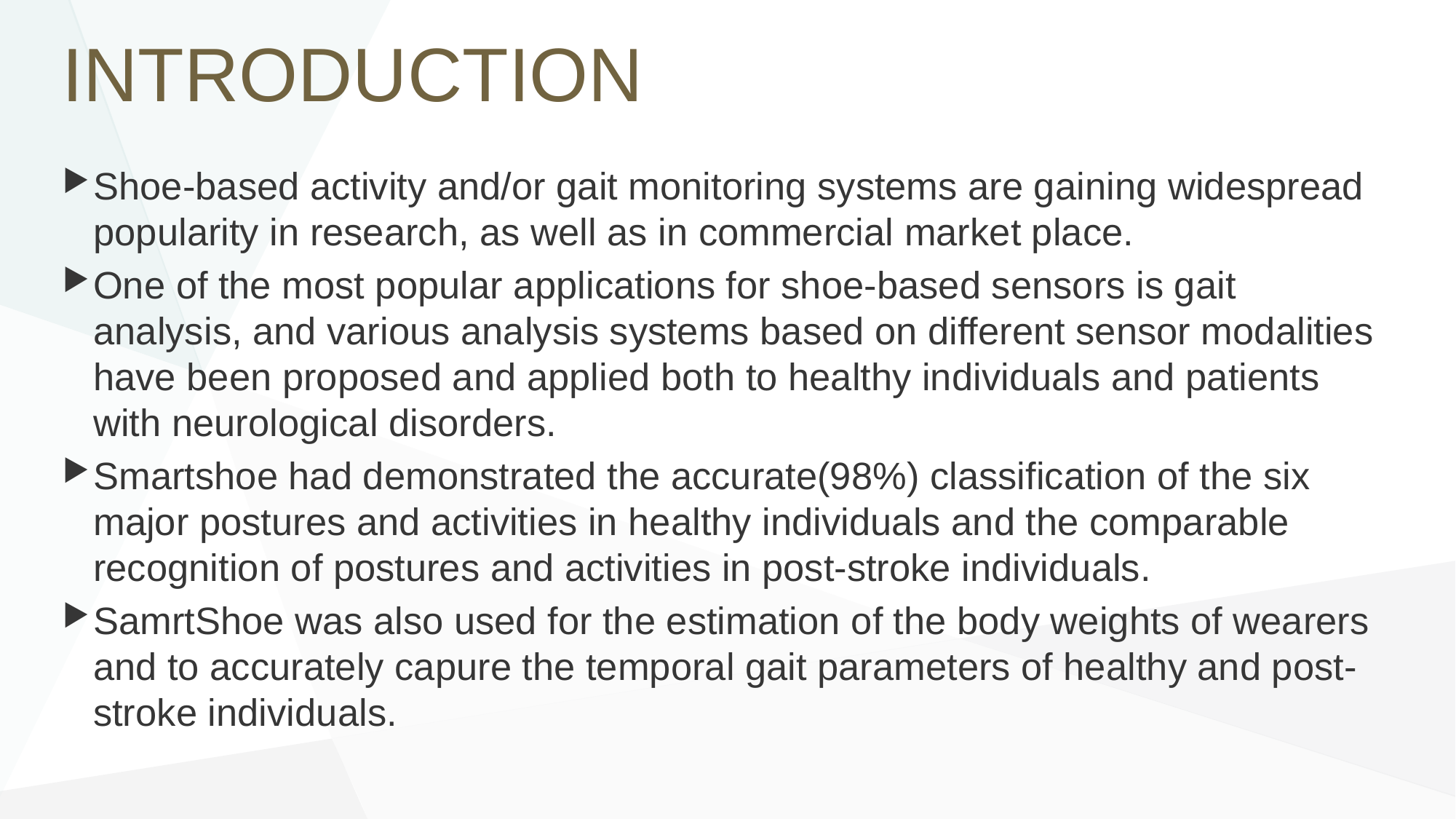

# INTRODUCTION
Shoe-based activity and/or gait monitoring systems are gaining widespread popularity in research, as well as in commercial market place.
One of the most popular applications for shoe-based sensors is gait analysis, and various analysis systems based on different sensor modalities have been proposed and applied both to healthy individuals and patients with neurological disorders.
Smartshoe had demonstrated the accurate(98%) classification of the six major postures and activities in healthy individuals and the comparable recognition of postures and activities in post-stroke individuals.
SamrtShoe was also used for the estimation of the body weights of wearers  and to accurately capure the temporal gait parameters of healthy and post-stroke individuals.